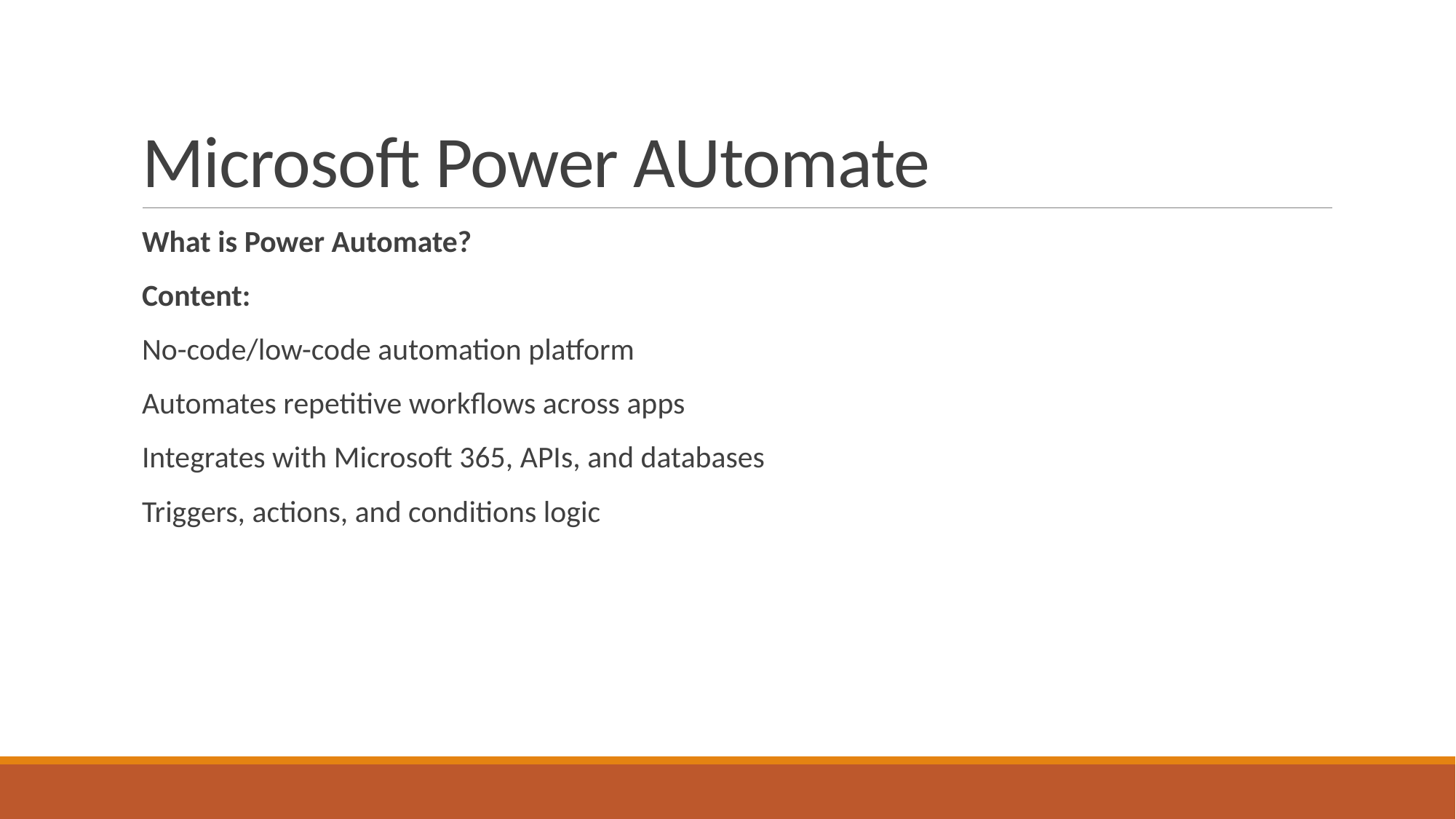

# Microsoft Power AUtomate
What is Power Automate?
Content:
No-code/low-code automation platform
Automates repetitive workflows across apps
Integrates with Microsoft 365, APIs, and databases
Triggers, actions, and conditions logic